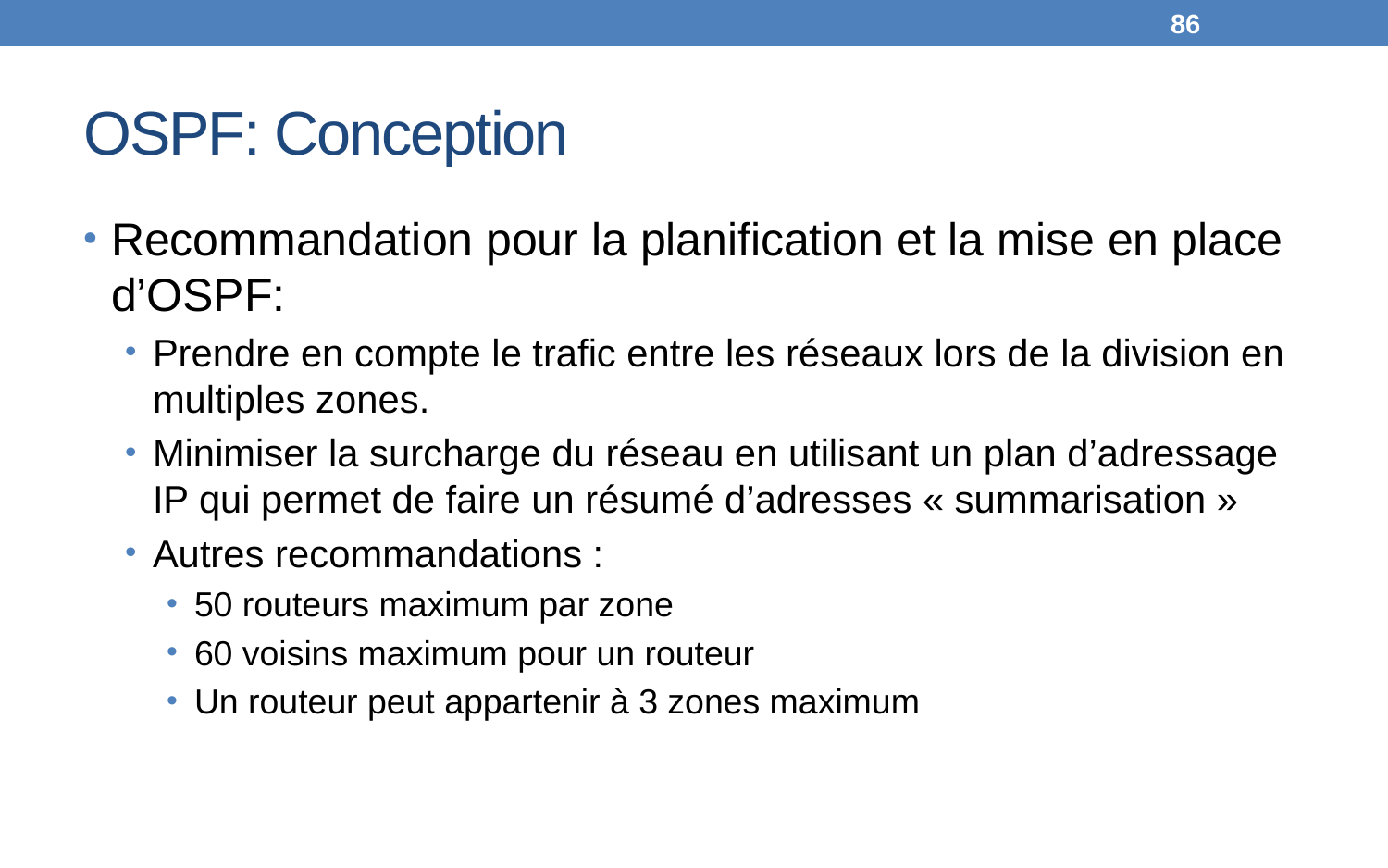

86
# OSPF: Conception
Recommandation pour la planification et la mise en place d’OSPF:
Prendre en compte le trafic entre les réseaux lors de la division en multiples zones.
Minimiser la surcharge du réseau en utilisant un plan d’adressage IP qui permet de faire un résumé d’adresses « summarisation »
Autres recommandations :
50 routeurs maximum par zone
60 voisins maximum pour un routeur
Un routeur peut appartenir à 3 zones maximum